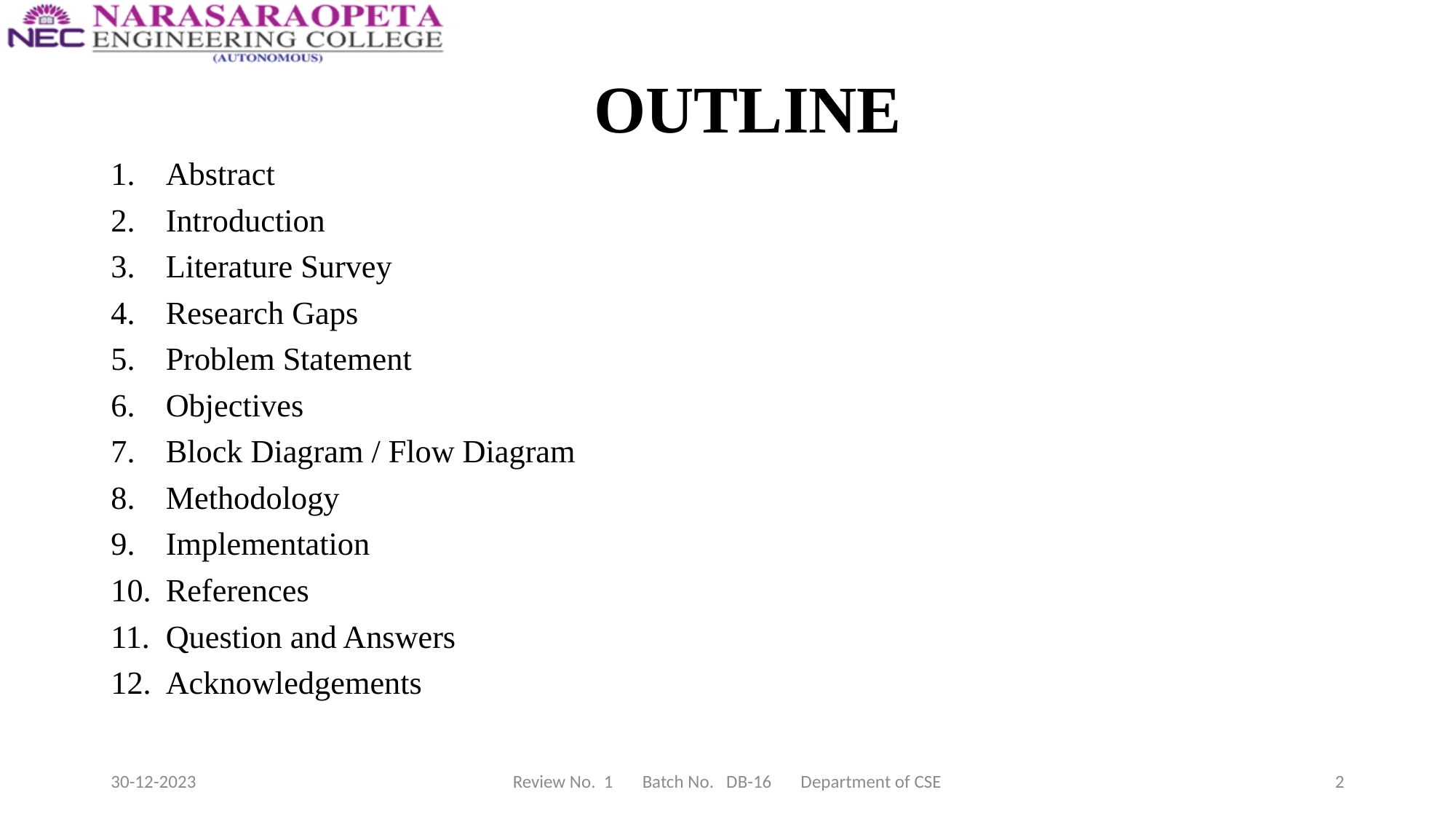

# OUTLINE
Abstract
Introduction
Literature Survey
Research Gaps
Problem Statement
Objectives
Block Diagram / Flow Diagram
Methodology
Implementation
References
Question and Answers
Acknowledgements

30-12-2023
Review No.  1       Batch No.   DB-16       Department of CSE
2